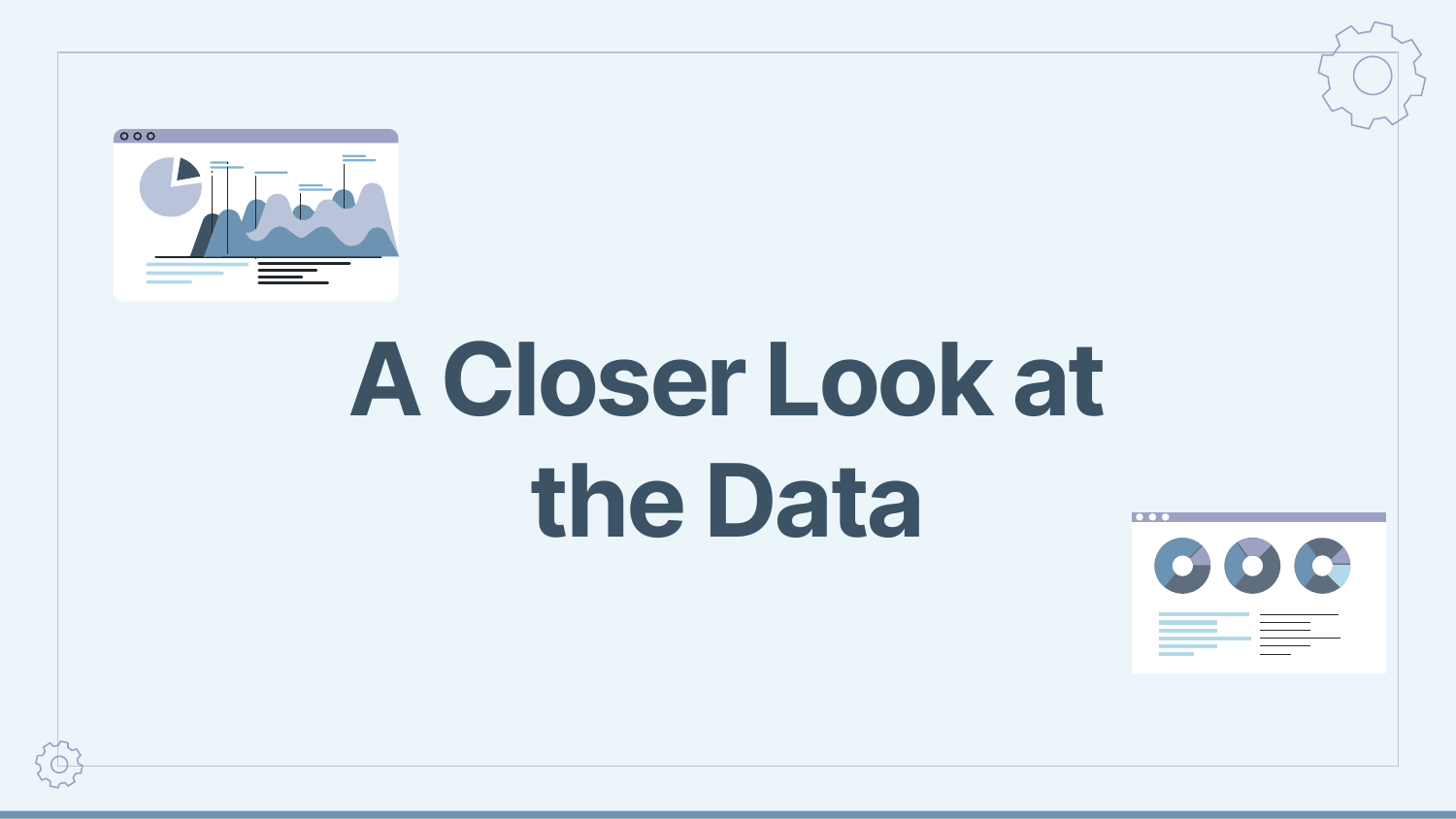

# A Closer Look at the Data